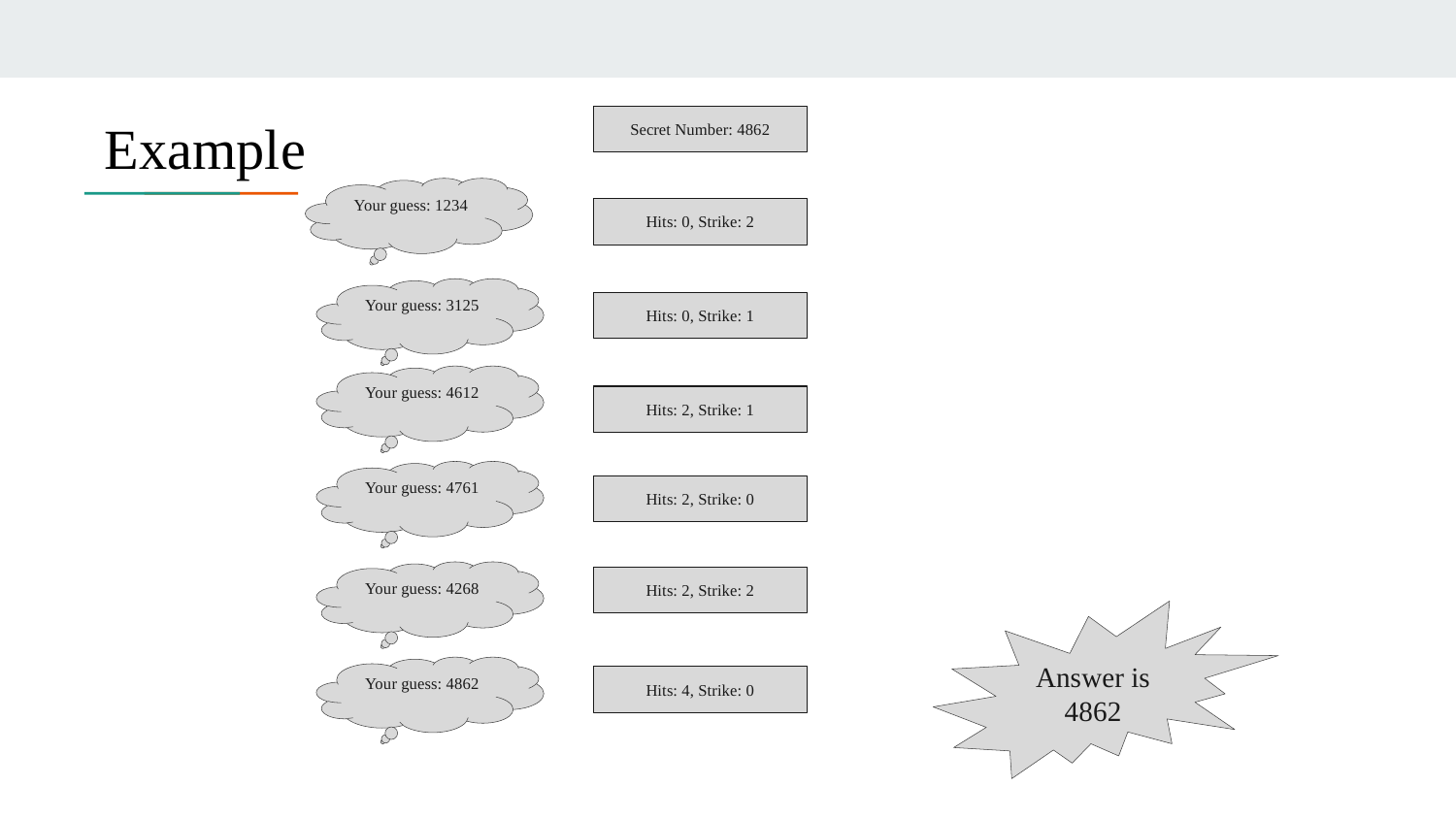

Example
Secret Number: 4862
Your guess: 1234

Hits: 0, Strike: 2
Your guess: 3125

Hits: 0, Strike: 1
Your guess: 4612

Hits: 2, Strike: 1
Your guess: 4761

Hits: 2, Strike: 0
Your guess: 4268

Hits: 2, Strike: 2
Answer is 4862
Your guess: 4862

Hits: 4, Strike: 0